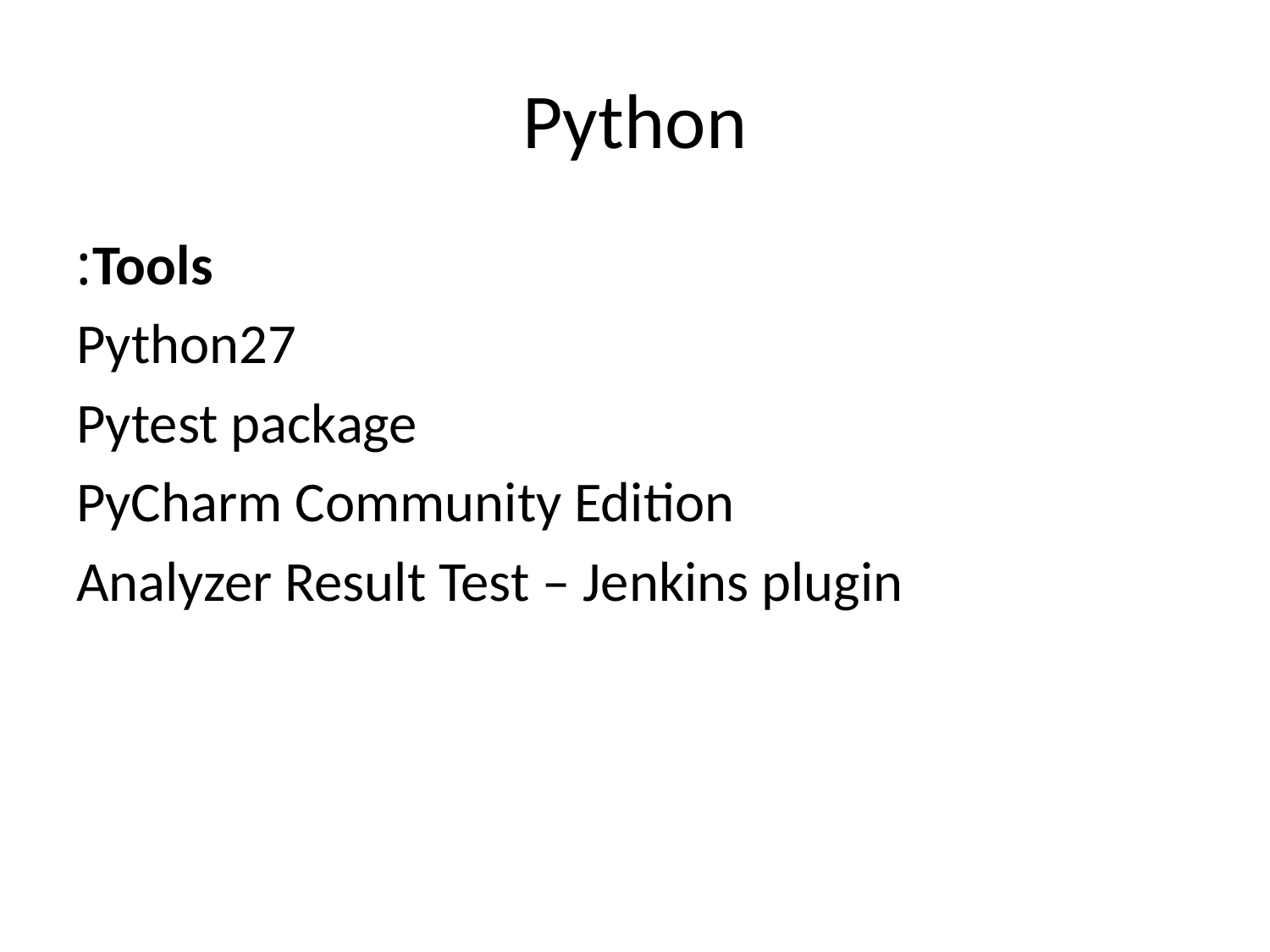

# Python
Tools:
Python27
Pytest package
PyCharm Community Edition
Analyzer Result Test – Jenkins plugin